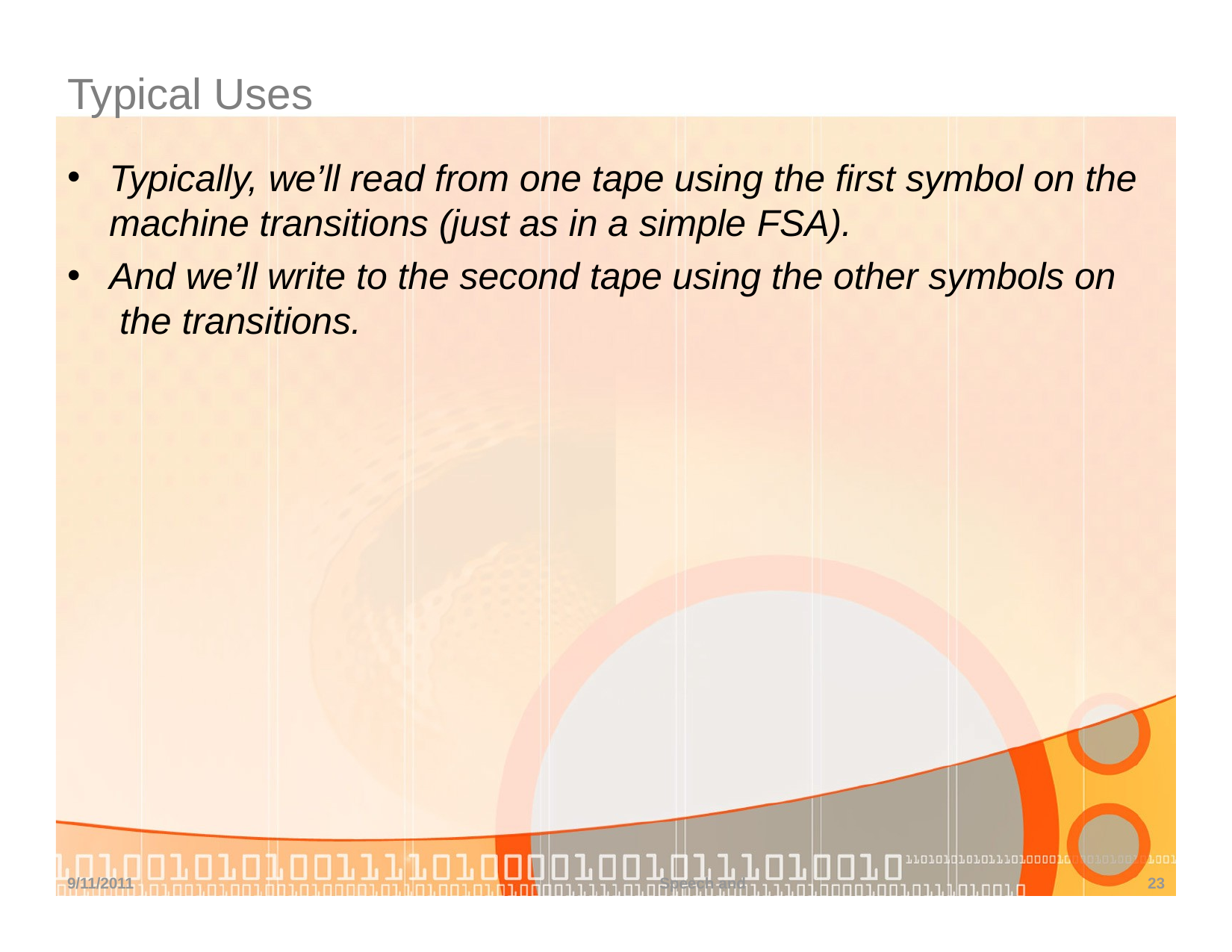

# Typical Uses
Typically, we’ll read from one tape using the first symbol on the  machine transitions (just as in a simple FSA).
And we’ll write to the second tape using the other symbols on  the transitions.
9/11/2011
Speech and
23